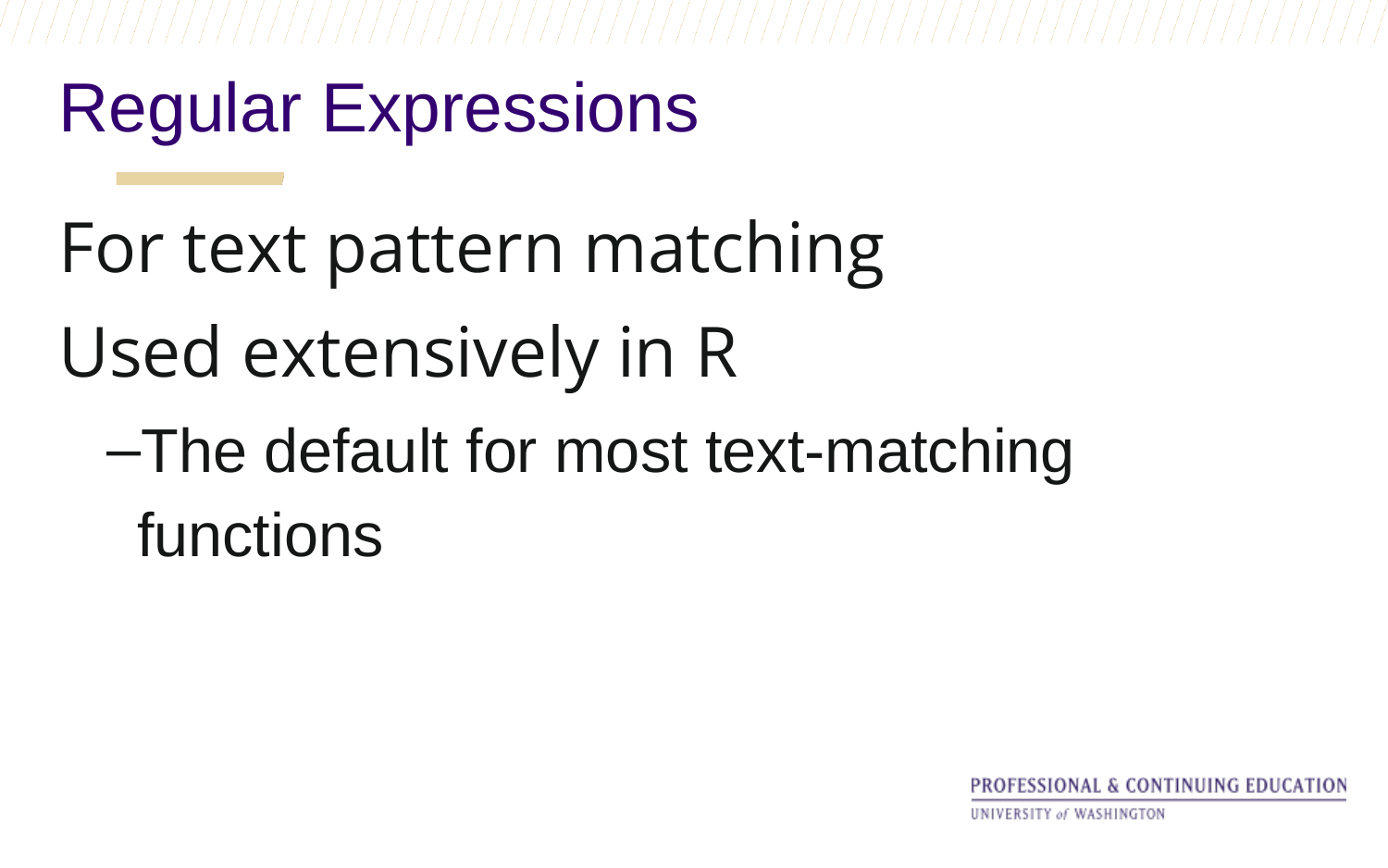

Regular Expressions
For text pattern matching
Used extensively in R
The default for most text-matching functions